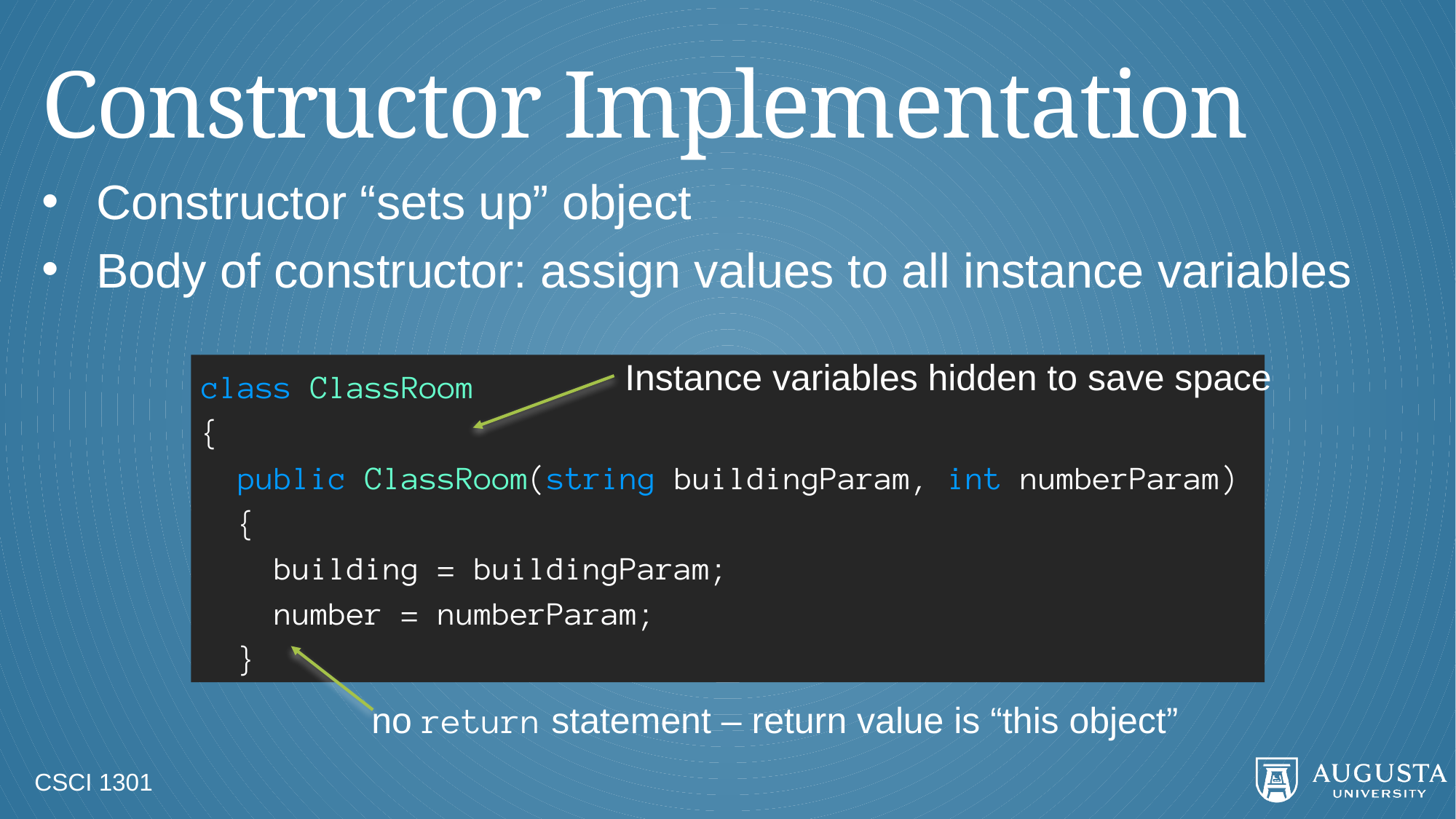

# Constructor Implementation
Constructor “sets up” object
Body of constructor: assign values to all instance variables
Instance variables hidden to save space
class ClassRoom
{
  public ClassRoom(string buildingParam, int numberParam)
  {
    building = buildingParam;
    number = numberParam;
  }
no return statement – return value is “this object”
CSCI 1301